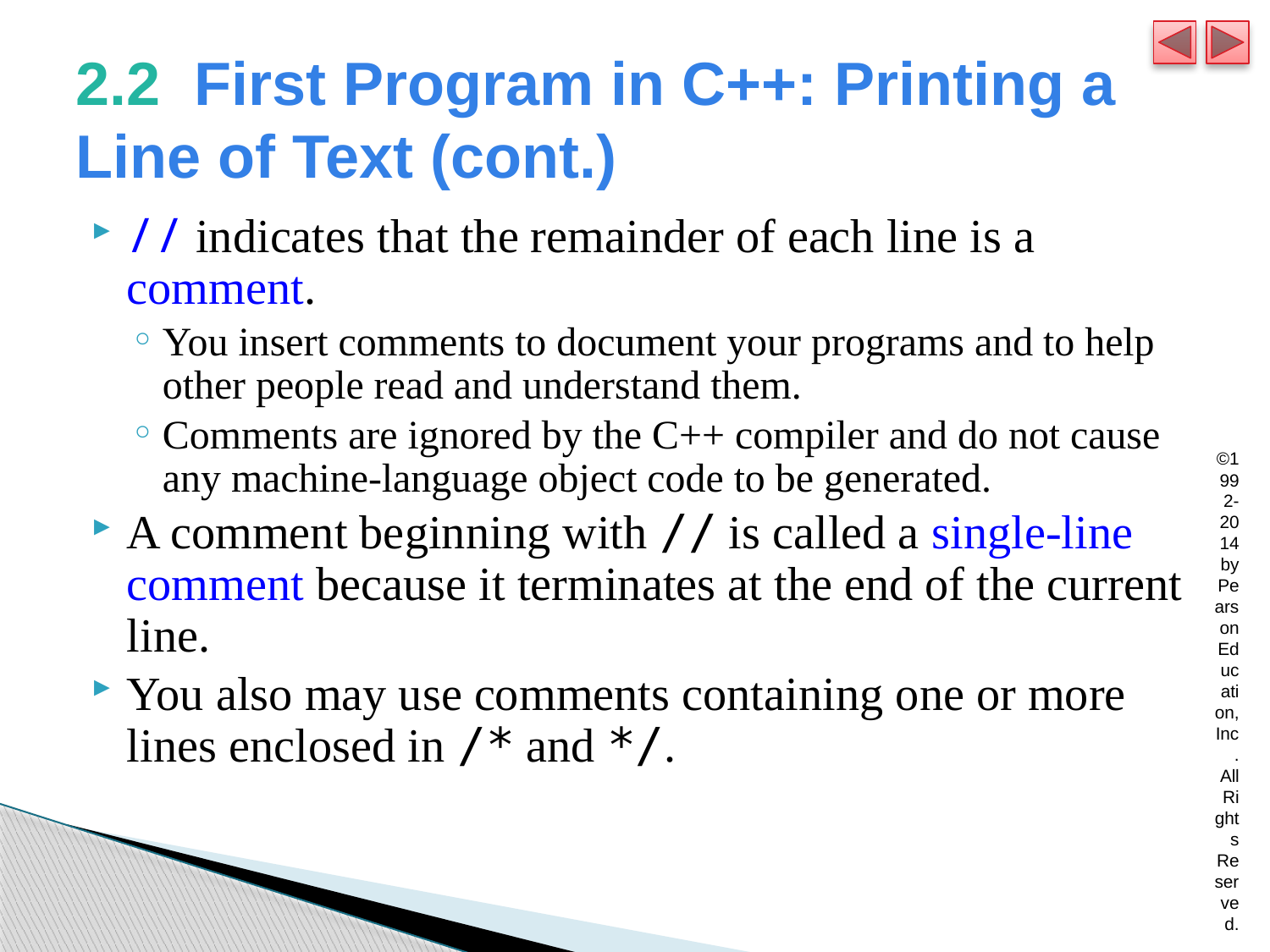

# 2.2  First Program in C++: Printing a Line of Text (cont.)
// indicates that the remainder of each line is a comment.
You insert comments to document your programs and to help other people read and understand them.
Comments are ignored by the C++ compiler and do not cause any machine-language object code to be generated.
A comment beginning with // is called a single-line comment because it terminates at the end of the current line.
You also may use comments containing one or more lines enclosed in /* and */.
©1992-2014 by Pearson Education, Inc. All Rights Reserved.